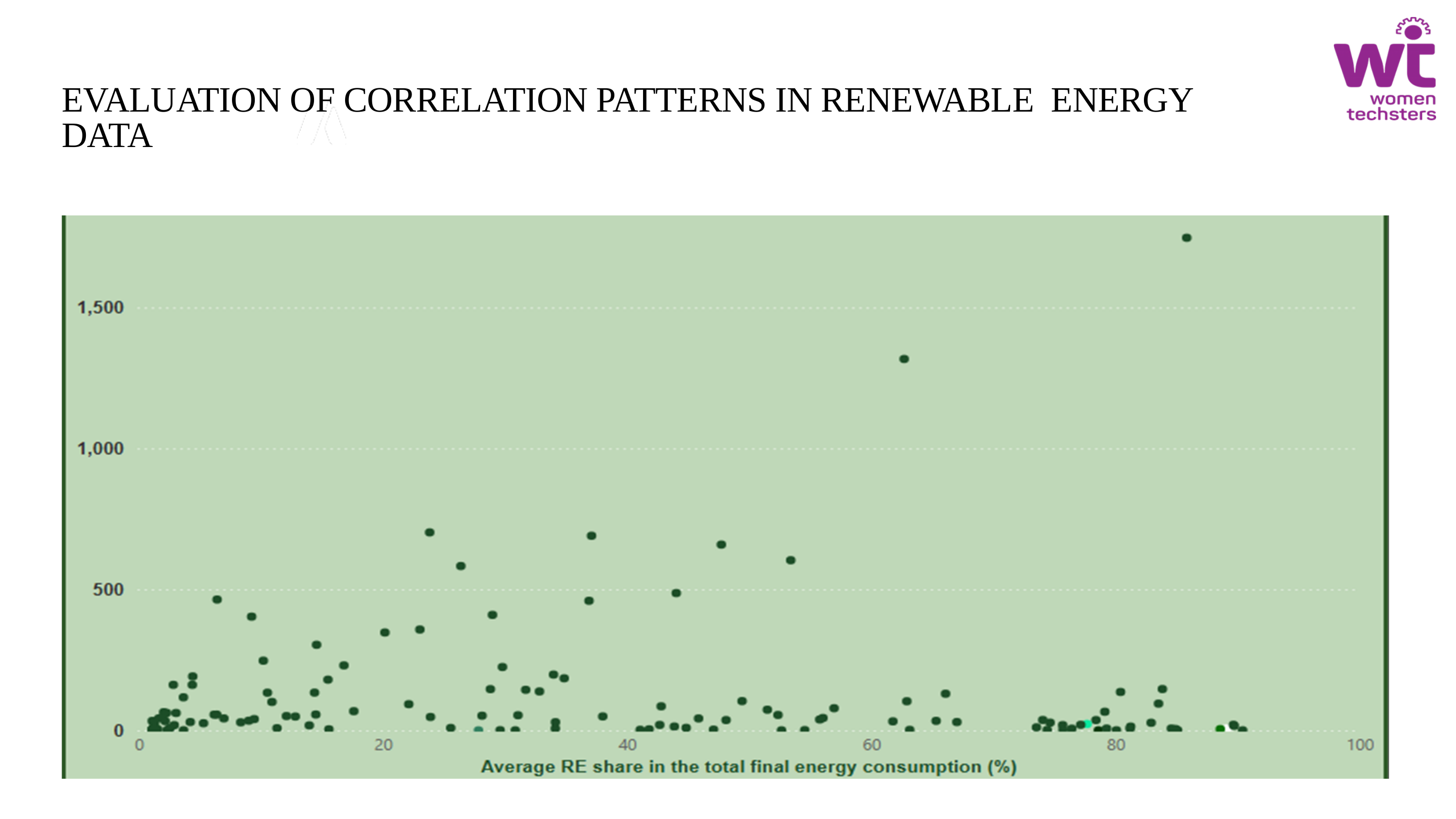

EVALUATION OF CORRELATION PATTERNS IN RENEWABLE  ENERGY DATA